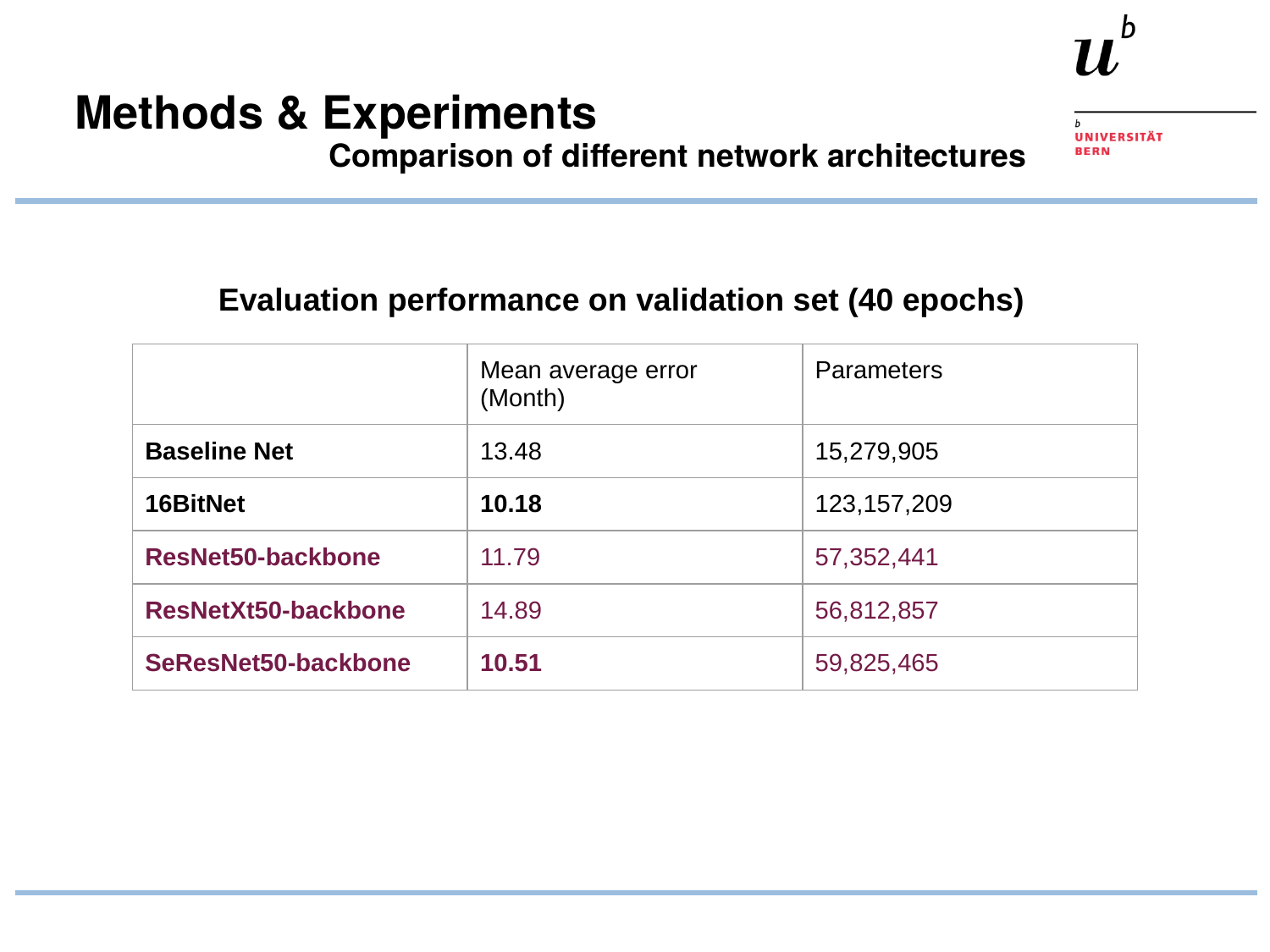

# Methods & Experiments
Comparison of different network architectures

Evaluation performance on validation set (40 epochs)
|  | Mean average error (Month) | Parameters |
| --- | --- | --- |
| Baseline Net | 13.48 | 15,279,905 |
| 16BitNet | 10.18 | 123,157,209 |
| ResNet50-backbone | 11.79 | 57,352,441 |
| ResNetXt50-backbone | 14.89 | 56,812,857 |
| SeResNet50-backbone | 10.51 | 59,825,465 |